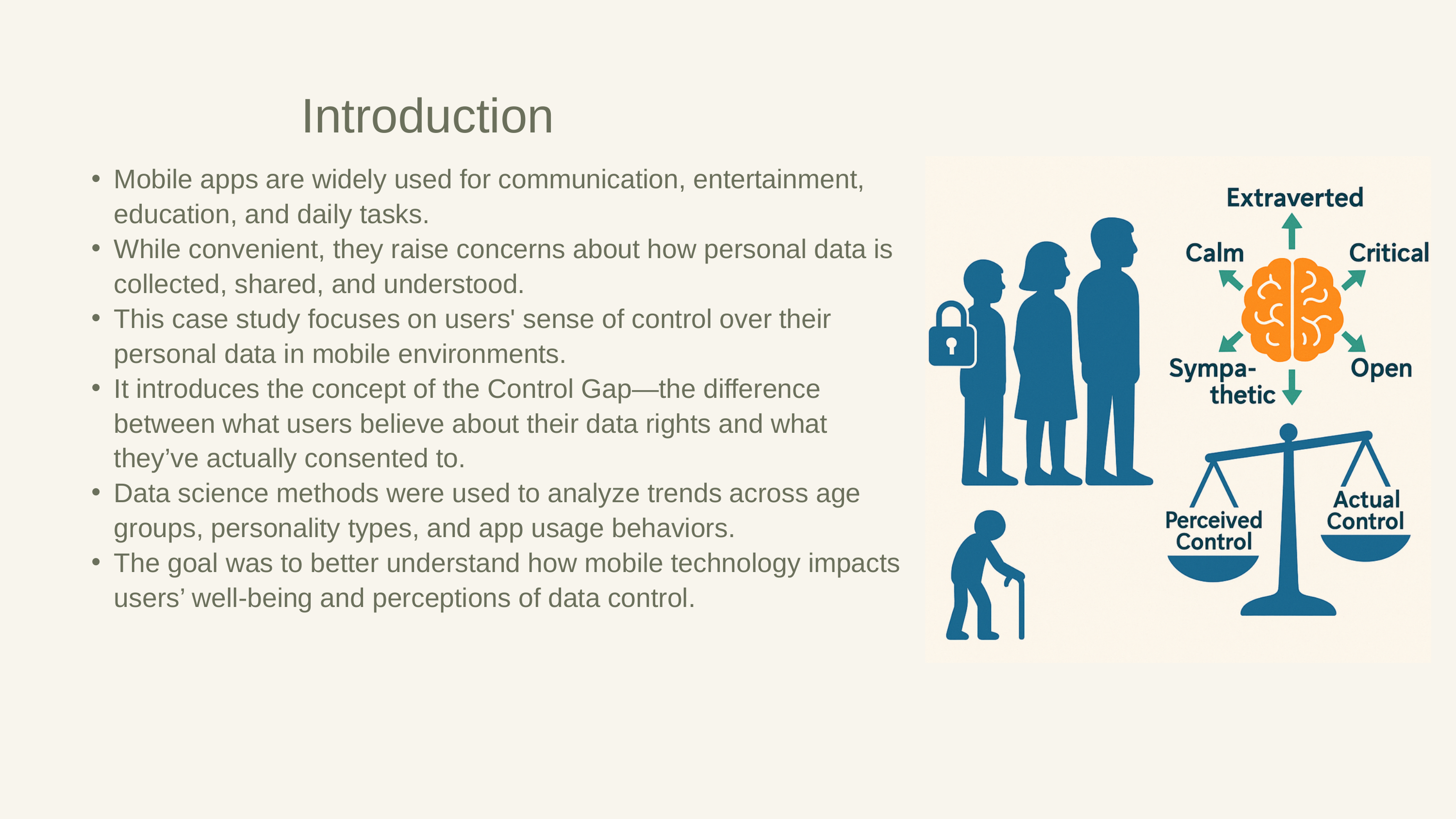

Introduction

Mobile apps are widely used for communication, entertainment, education, and daily tasks.
While convenient, they raise concerns about how personal data is collected, shared, and understood.
This case study focuses on users' sense of control over their personal data in mobile environments.
It introduces the concept of the Control Gap—the difference between what users believe about their data rights and what they’ve actually consented to.
Data science methods were used to analyze trends across age groups, personality types, and app usage behaviors.
The goal was to better understand how mobile technology impacts users’ well-being and perceptions of data control.